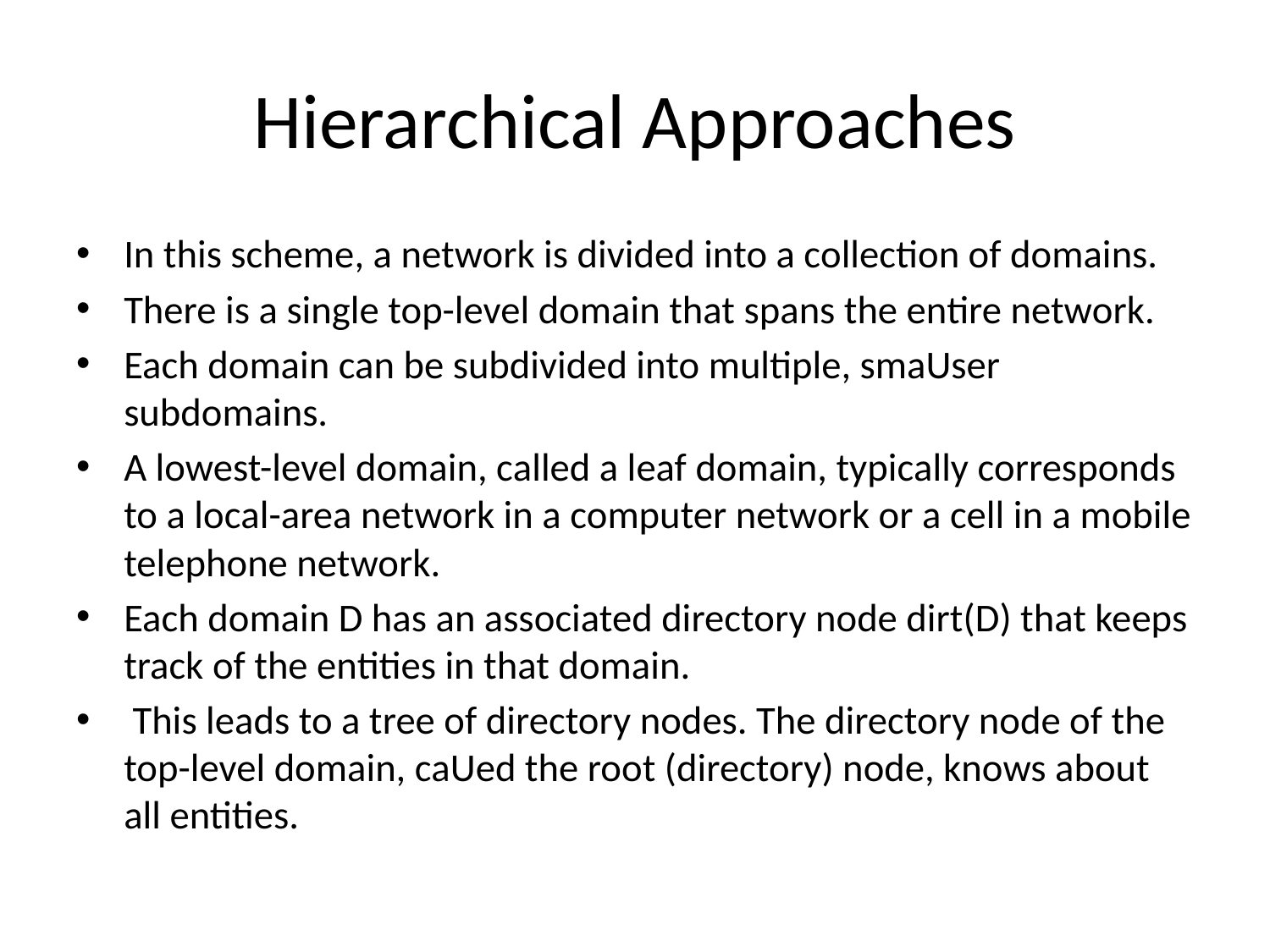

# Hierarchical Approaches
In this scheme, a network is divided into a collection of domains.
There is a single top-level domain that spans the entire network.
Each domain can be subdivided into multiple, smaUser subdomains.
A lowest-level domain, called a leaf domain, typically corresponds to a local-area network in a computer network or a cell in a mobile telephone network.
Each domain D has an associated directory node dirt(D) that keeps track of the entities in that domain.
 This leads to a tree of directory nodes. The directory node of the top-level domain, caUed the root (directory) node, knows about all entities.